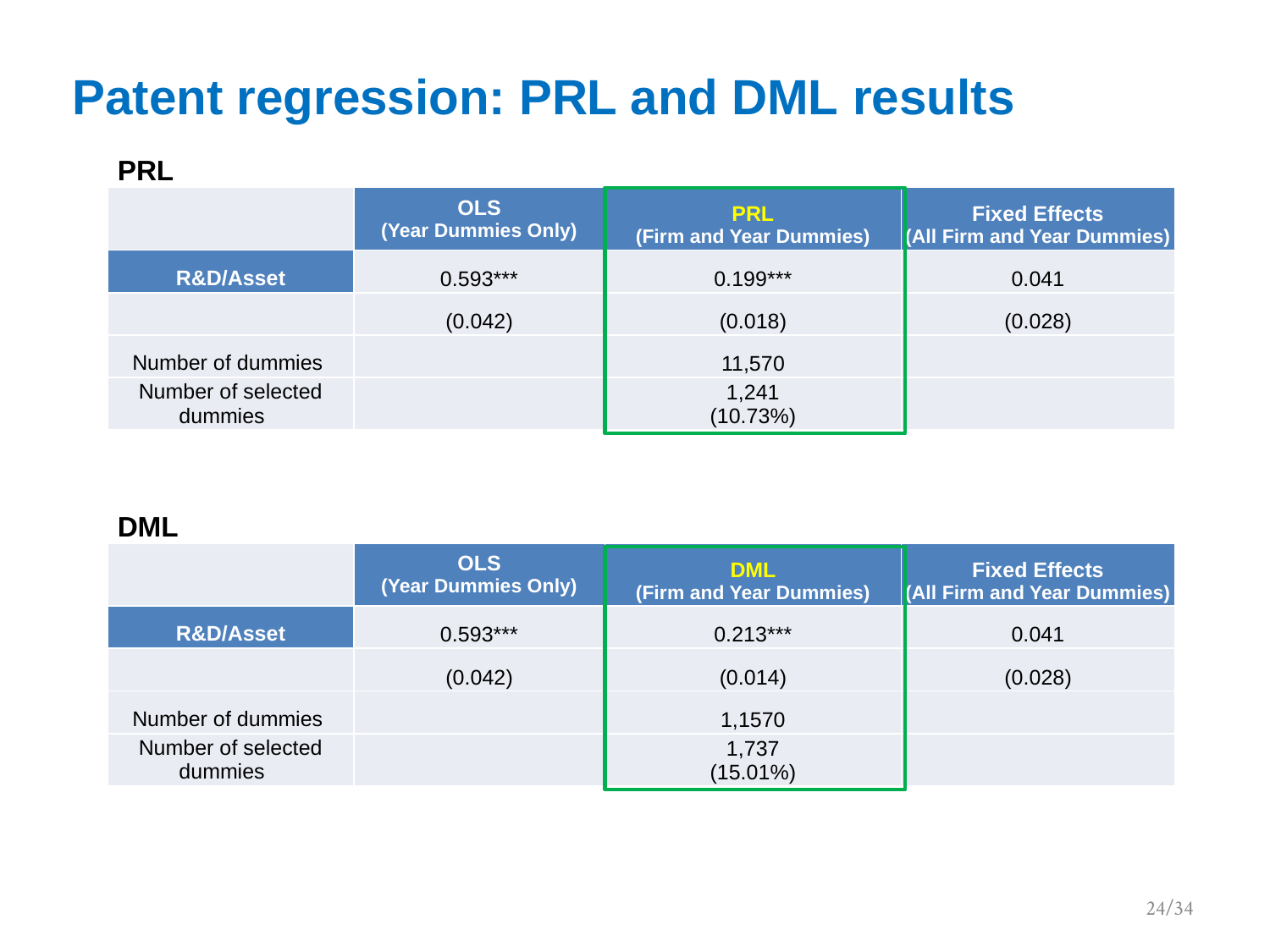

# Patent regression: PRL and DML results
| PRL |  |  |  |
| --- | --- | --- | --- |
|  | OLS (Year Dummies Only) | PRL (Firm and Year Dummies) | Fixed Effects (All Firm and Year Dummies) |
| R&D/Asset | 0.593\*\*\* | 0.199\*\*\* | 0.041 |
|  | (0.042) | (0.018) | (0.028) |
| Number of dummies |  | 11,570 |  |
| Number of selected dummies |  | 1,241 (10.73%) |  |

| DML |  |  |  |
| --- | --- | --- | --- |
|  | OLS (Year Dummies Only) | DML (Firm and Year Dummies) | Fixed Effects (All Firm and Year Dummies) |
| R&D/Asset | 0.593\*\*\* | 0.213\*\*\* | 0.041 |
|  | (0.042) | (0.014) | (0.028) |
| Number of dummies |  | 1,1570 |  |
| Number of selected dummies |  | 1,737 (15.01%) |  |

24/34